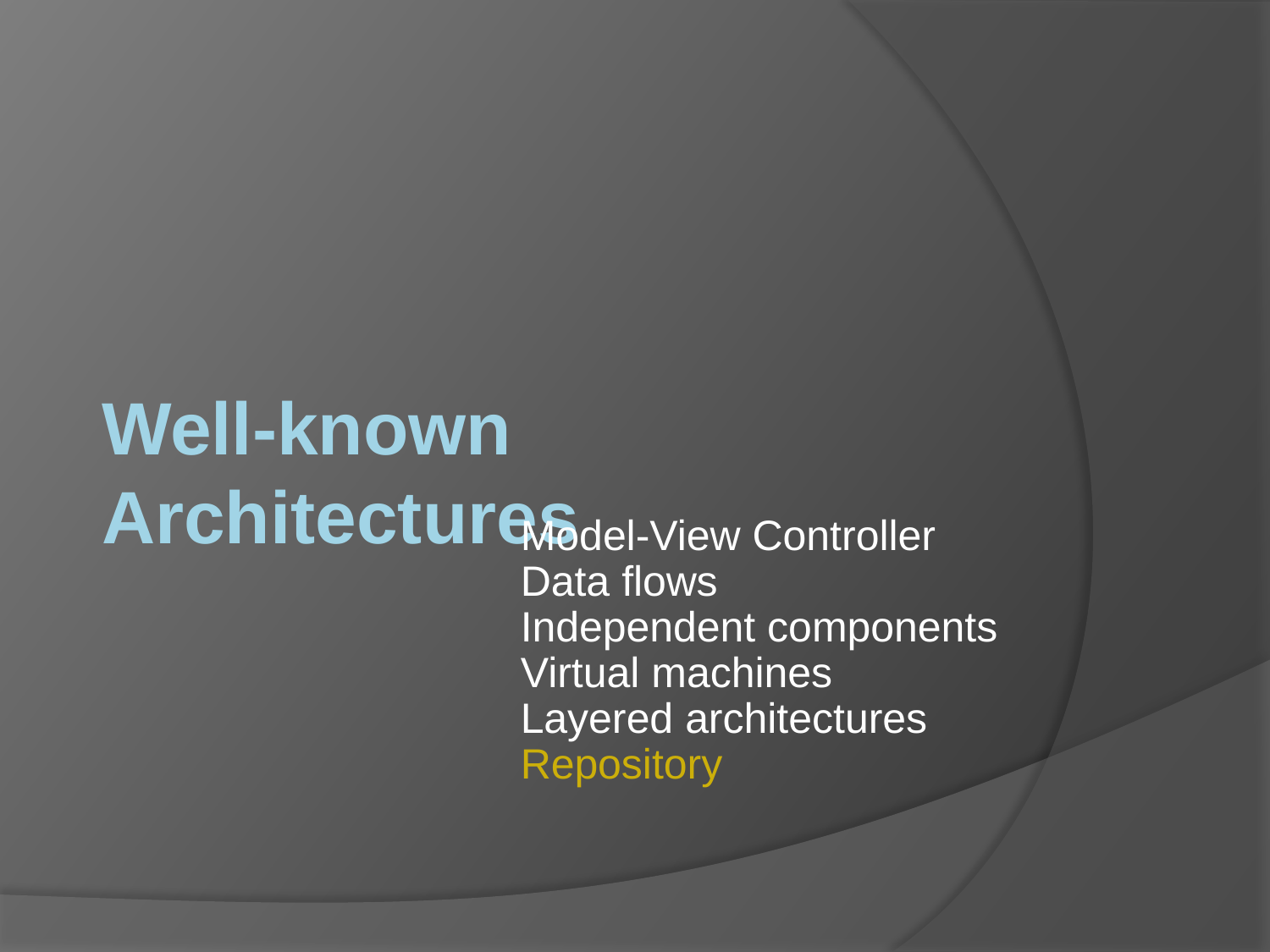

# Well-known  Architectures
Model-View Controller
Data flows
Independent components
Virtual machines
Layered architectures
Repository